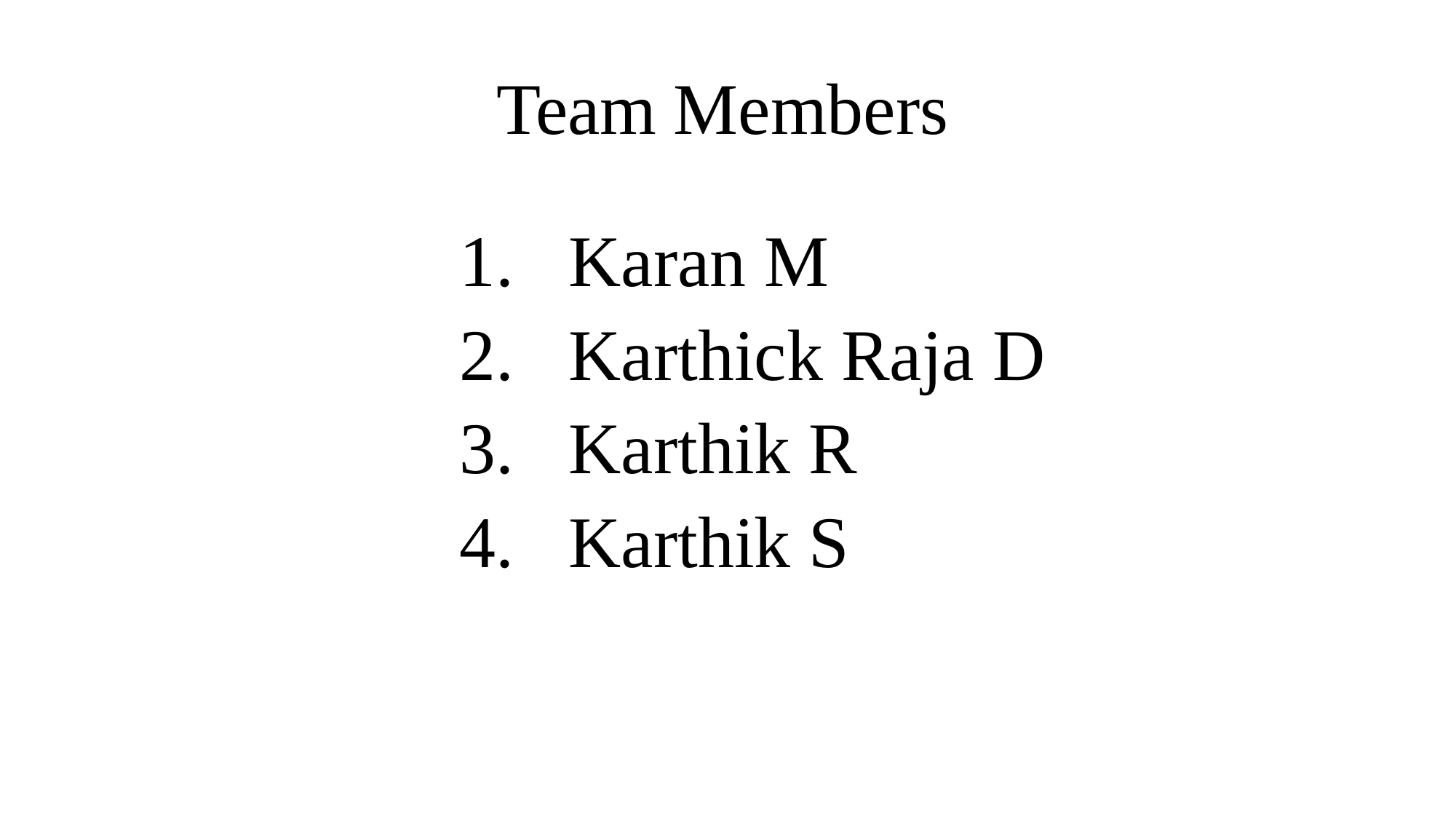

# Team Members
Karan M
Karthick Raja D
Karthik R
Karthik S